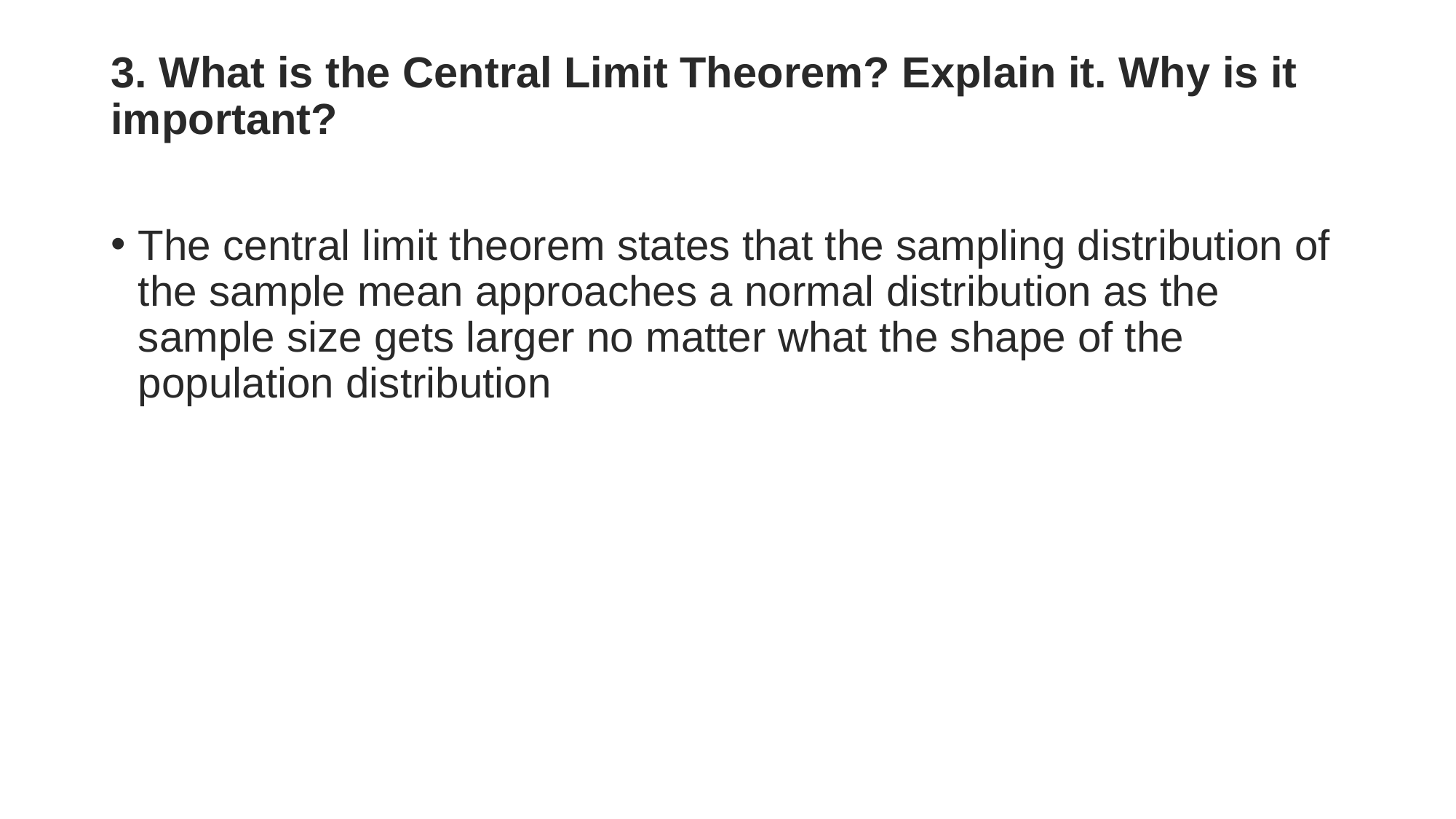

# 3. What is the Central Limit Theorem? Explain it. Why is it important?
The central limit theorem states that the sampling distribution of the sample mean approaches a normal distribution as the sample size gets larger no matter what the shape of the population distribution